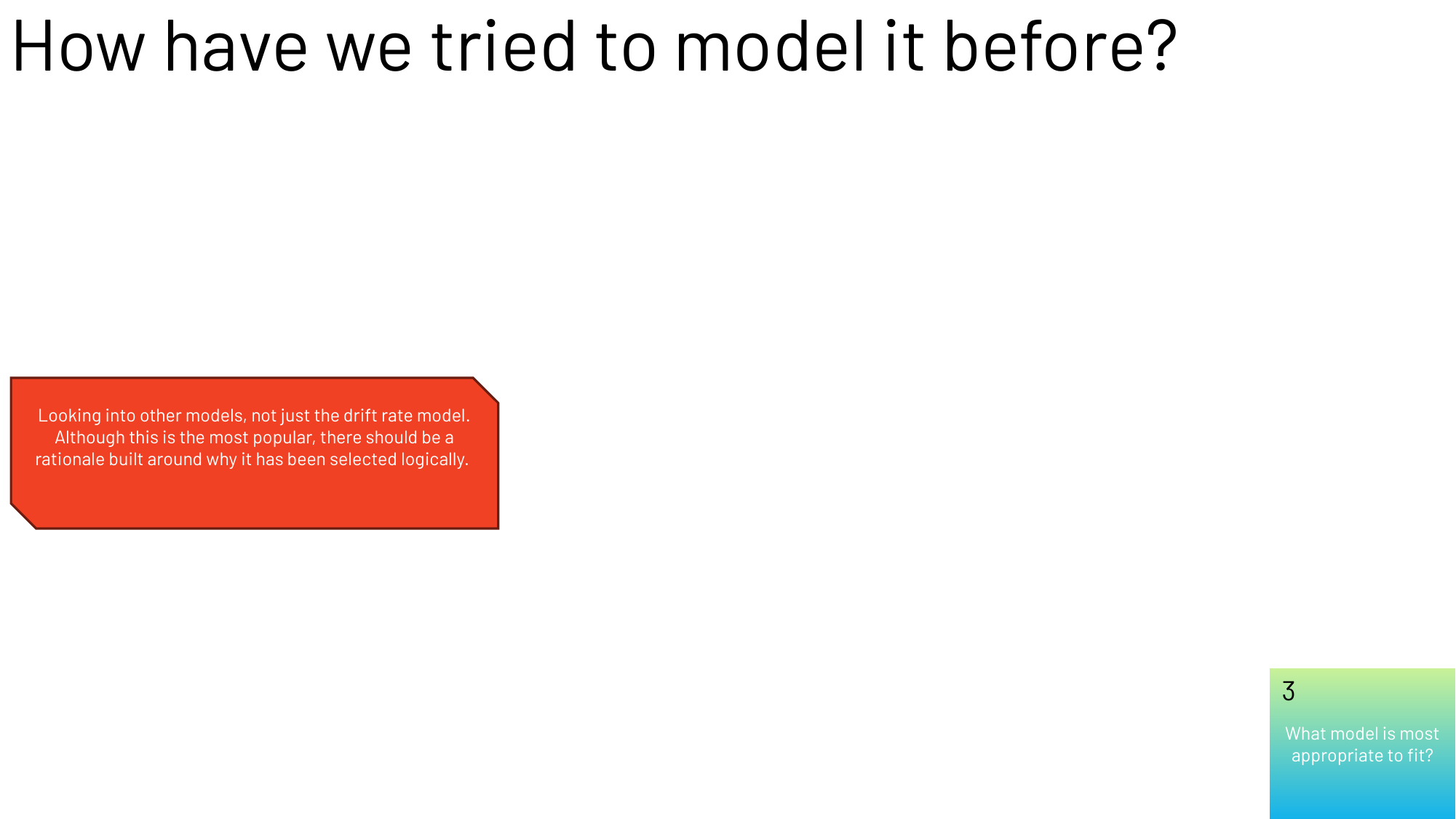

How have we tried to model it before?
Looking into other models, not just the drift rate model. Although this is the most popular, there should be a rationale built around why it has been selected logically.

3
What model is most appropriate to fit?